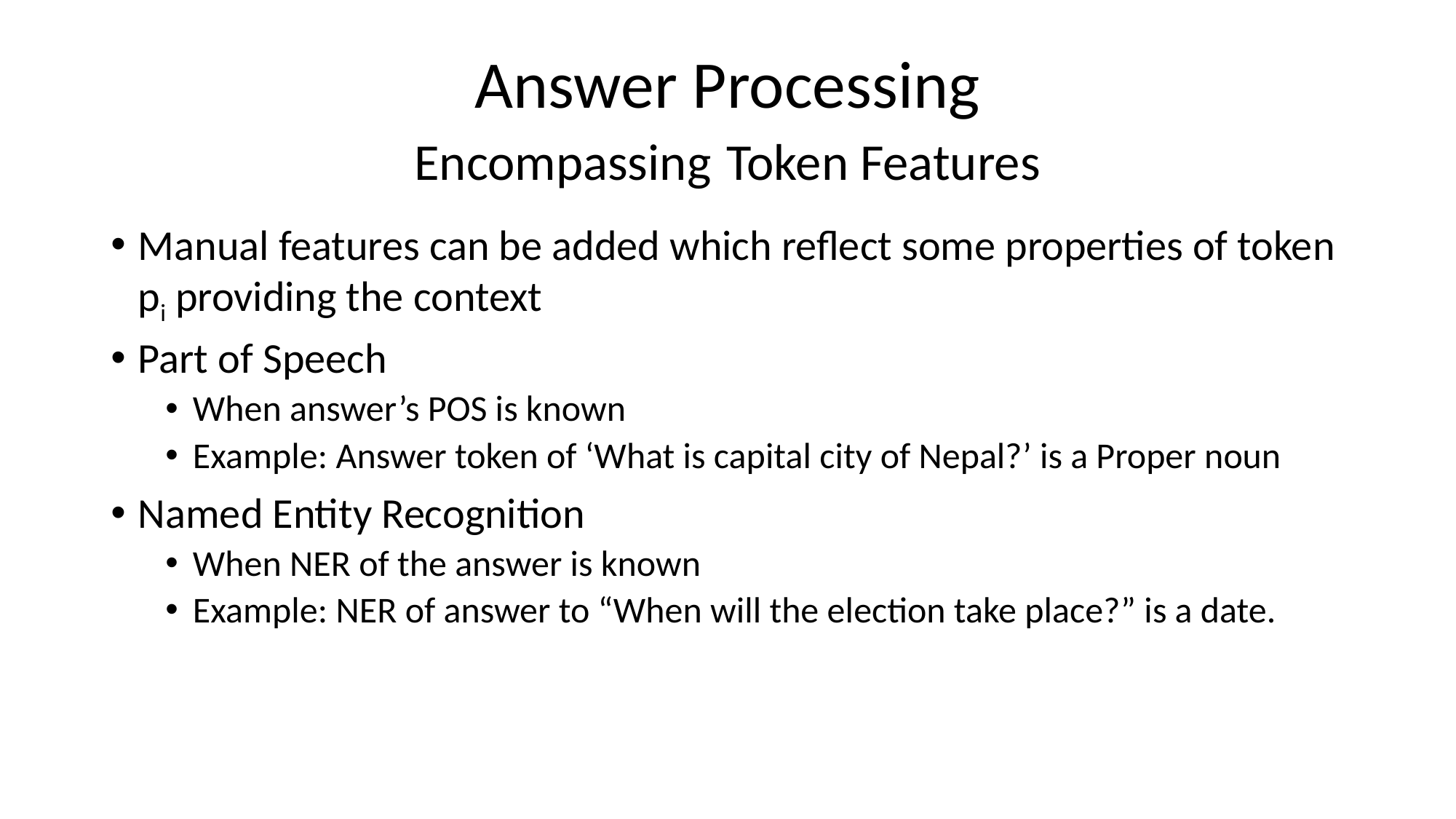

# Answer Processing Encompassing Token Features
Manual features can be added which reflect some properties of token pi providing the context
Part of Speech
When answer’s POS is known
Example: Answer token of ‘What is capital city of Nepal?’ is a Proper noun
Named Entity Recognition
When NER of the answer is known
Example: NER of answer to “When will the election take place?” is a date.